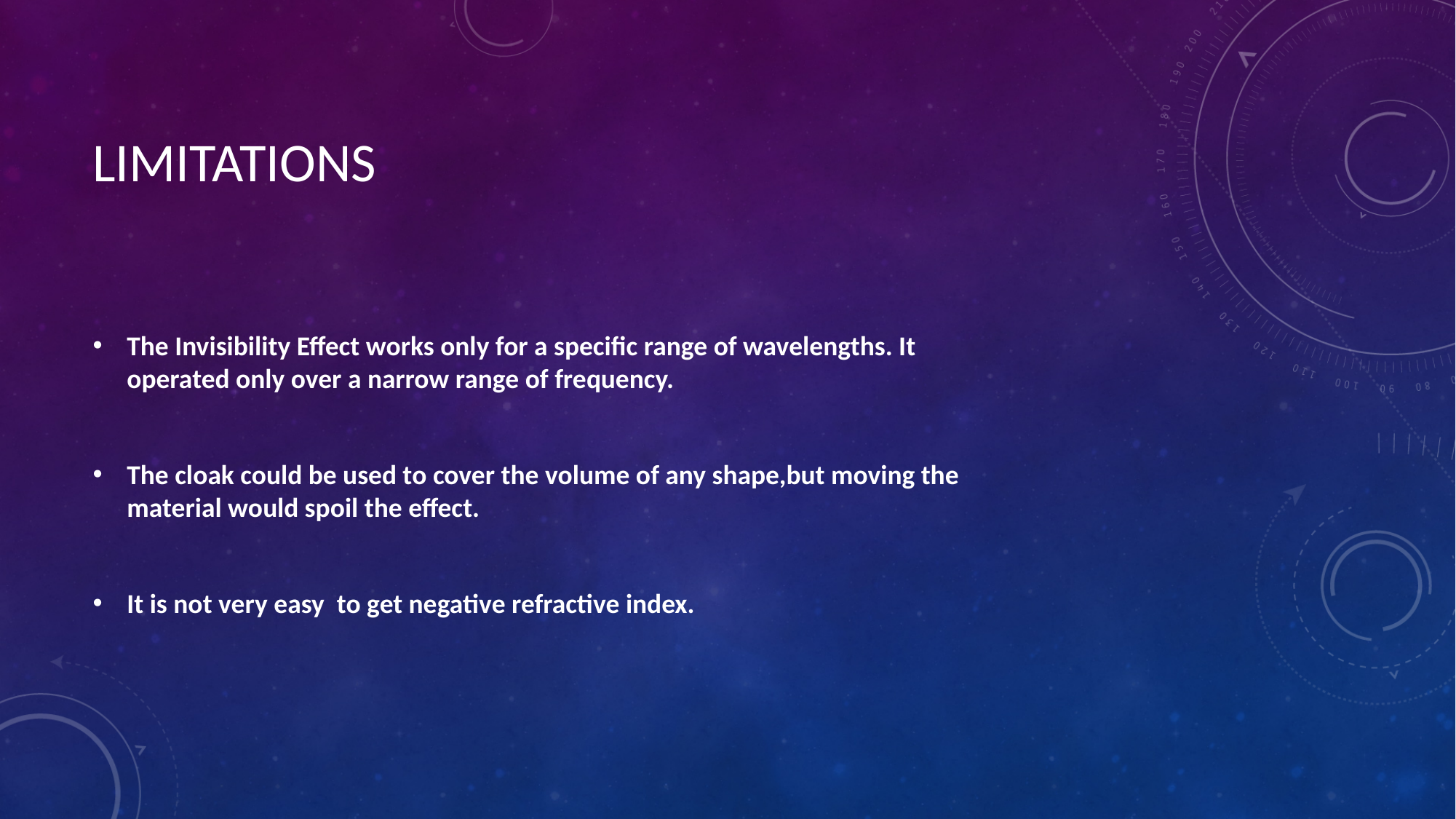

# LIMITATIONS
The Invisibility Effect works only for a specific range of wavelengths. It  operated only over a narrow range of frequency.

The cloak could be used to cover the volume of any shape,but moving the material would spoil the effect.

It is not very easy  to get negative refractive index.